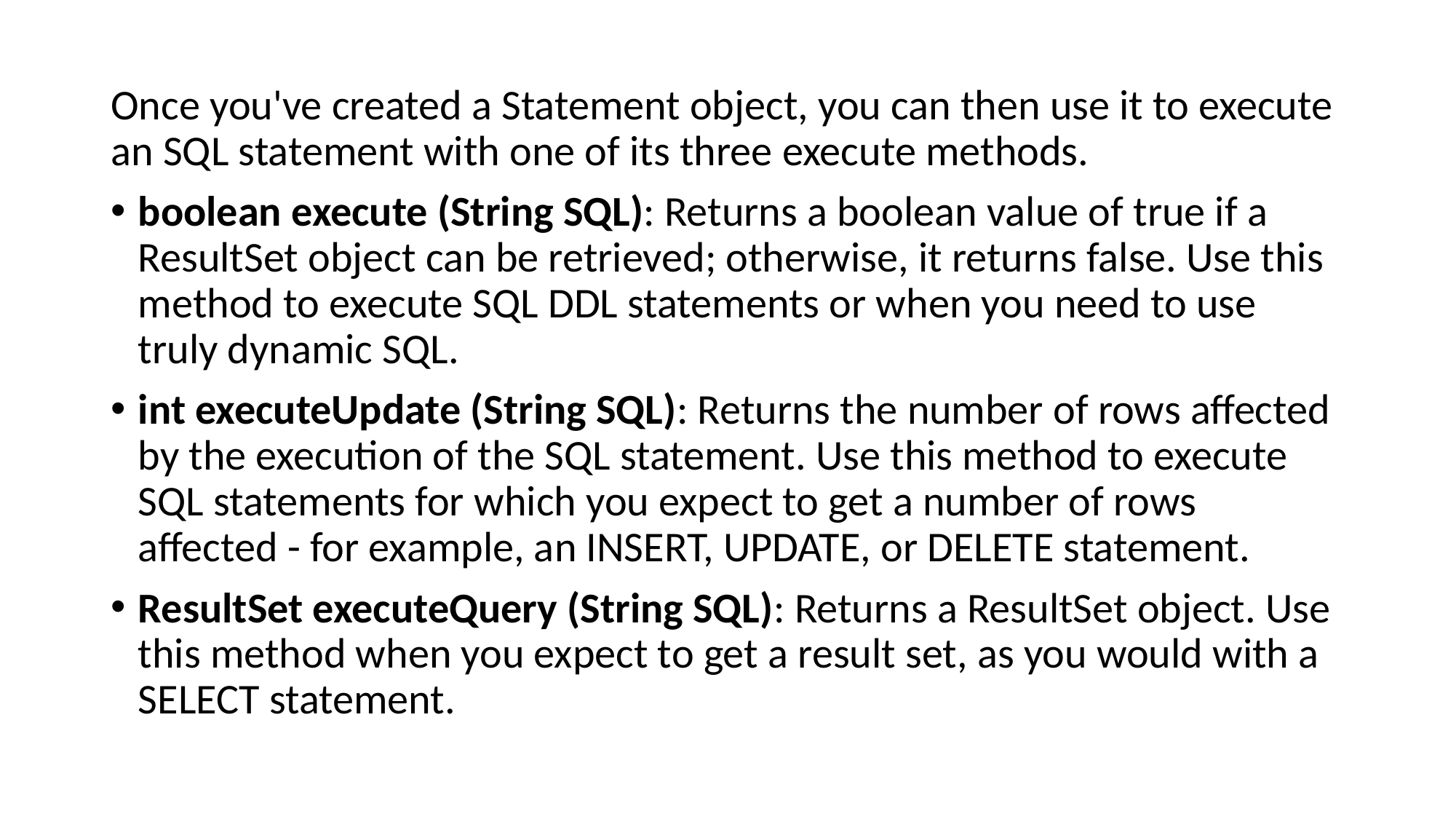

Once you've created a Statement object, you can then use it to execute an SQL statement with one of its three execute methods.
boolean execute (String SQL): Returns a boolean value of true if a ResultSet object can be retrieved; otherwise, it returns false. Use this method to execute SQL DDL statements or when you need to use truly dynamic SQL.
int executeUpdate (String SQL): Returns the number of rows affected by the execution of the SQL statement. Use this method to execute SQL statements for which you expect to get a number of rows affected - for example, an INSERT, UPDATE, or DELETE statement.
ResultSet executeQuery (String SQL): Returns a ResultSet object. Use this method when you expect to get a result set, as you would with a SELECT statement.